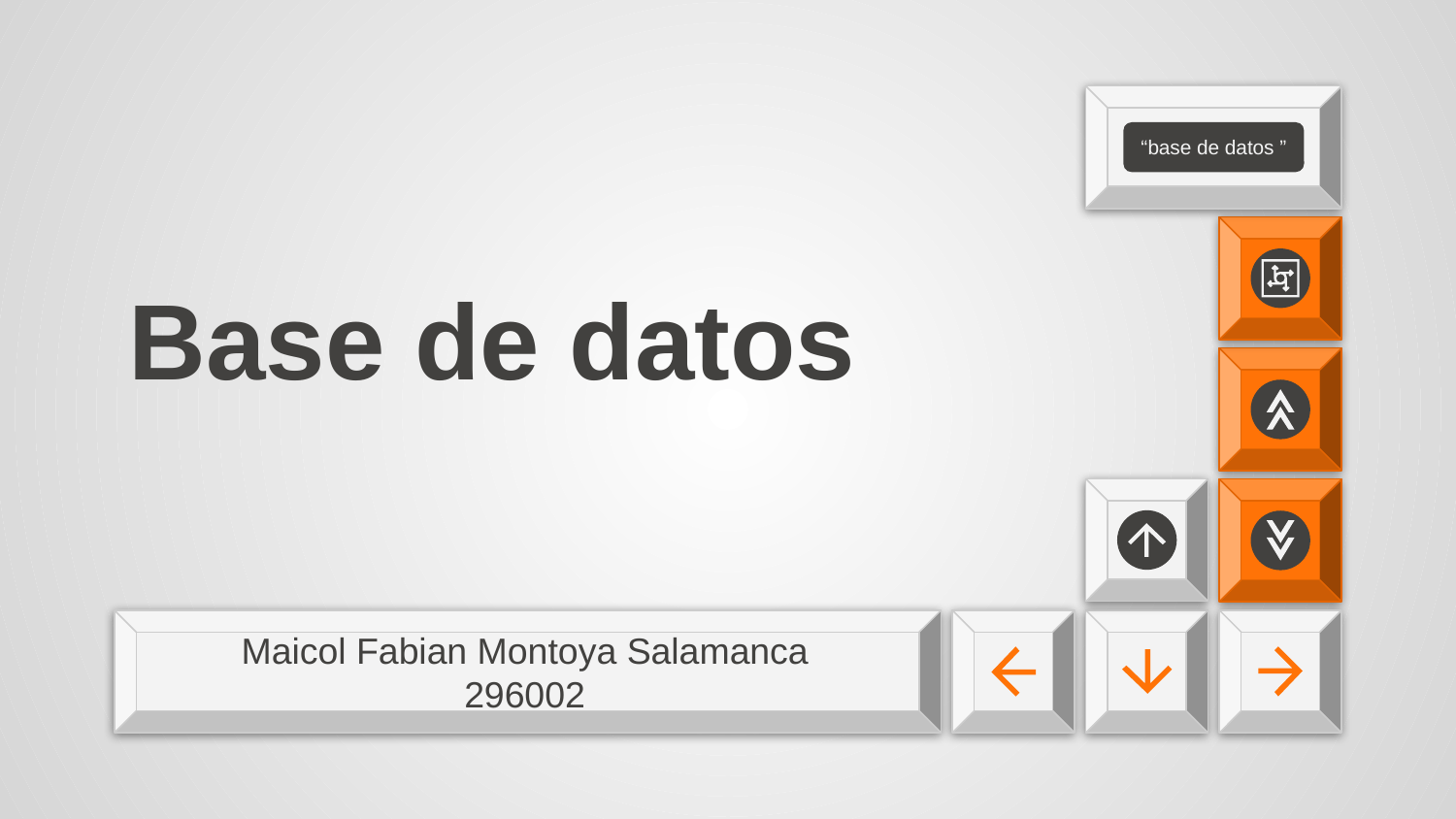

# Base de datos

“base de datos ”

Maicol Fabian Montoya Salamanca
296002